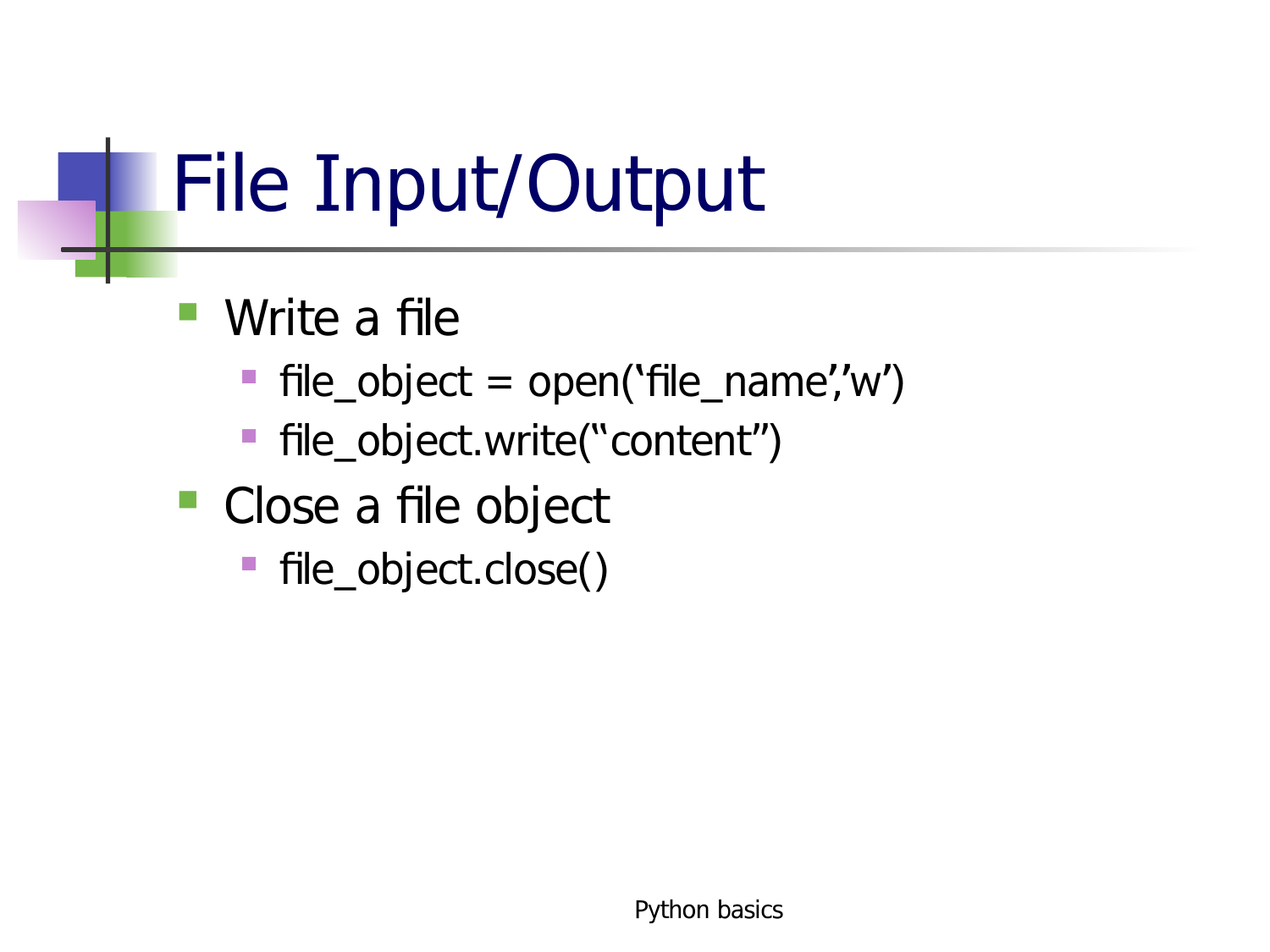

# File Input/Output
Write a file
file_object = open(‘file_name’,’w’)
file_object.write(“content”)
Close a file object
file_object.close()
Python basics